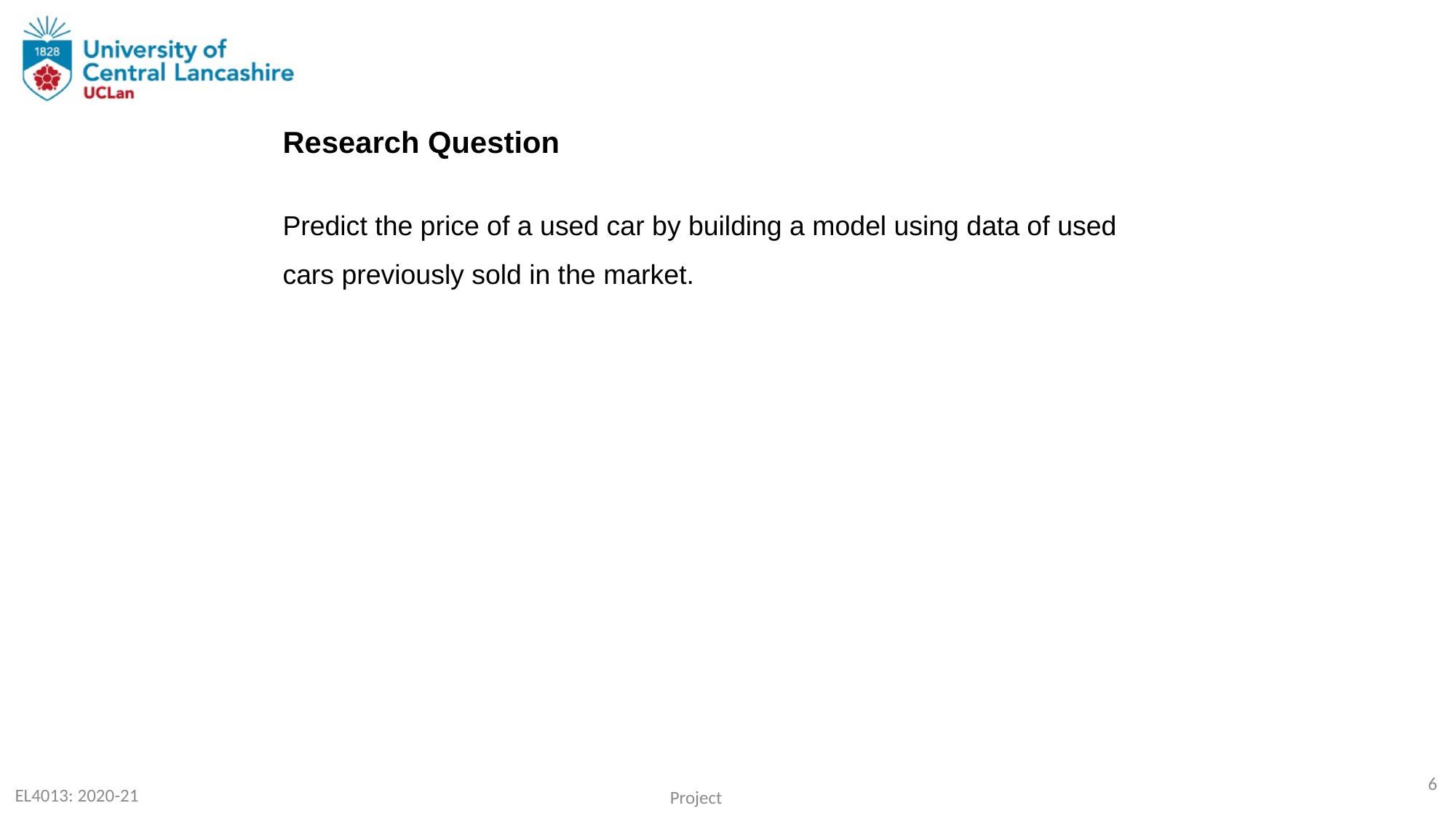

Research Question

Predict the price of a used car by building a model using data of used cars previously sold in the market.
6

EL4013: 2020-21
Project